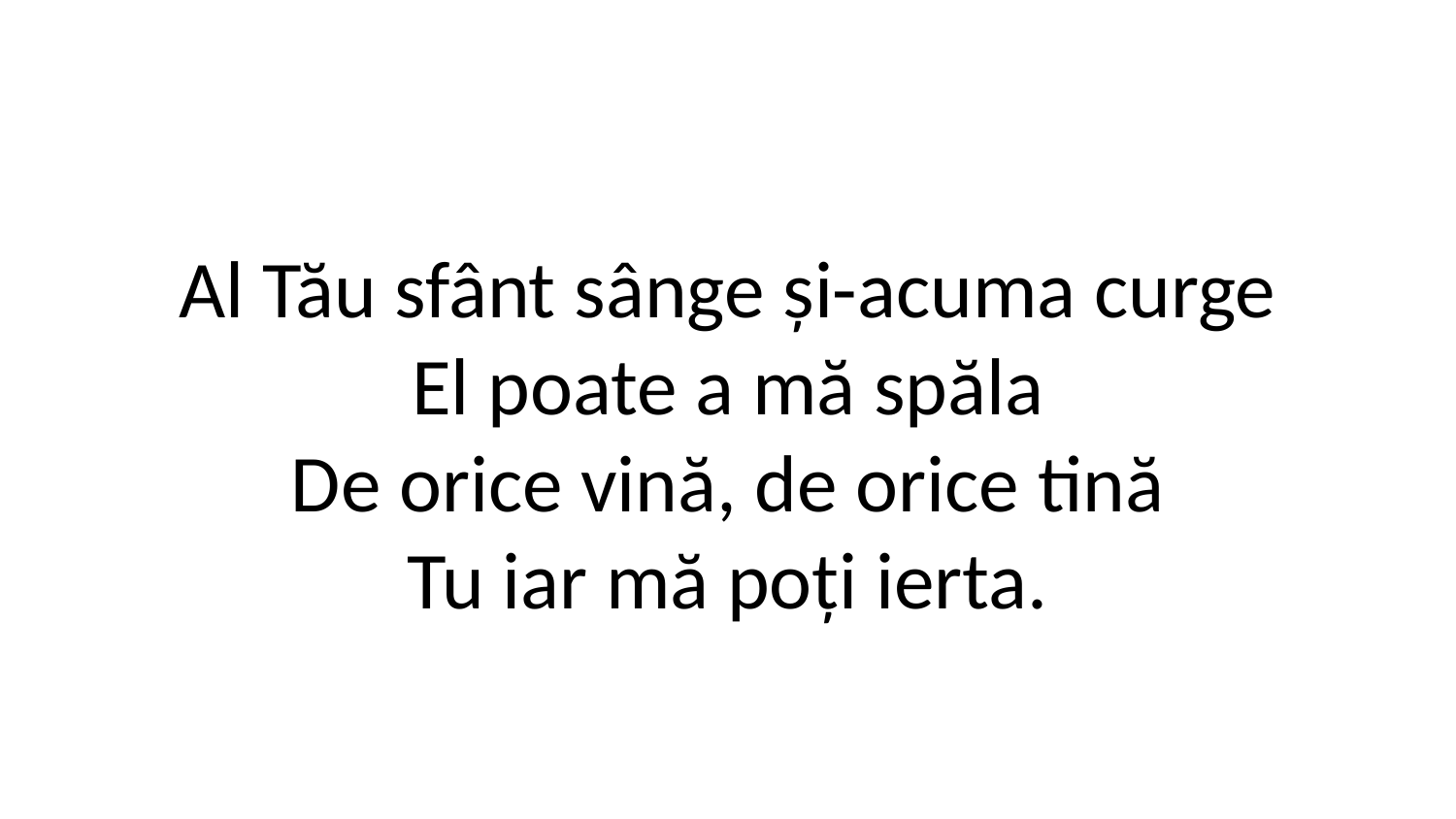

Al Tău sfânt sânge și-acuma curge
El poate a mă spăla
De orice vină, de orice tină
Tu iar mă poți ierta.